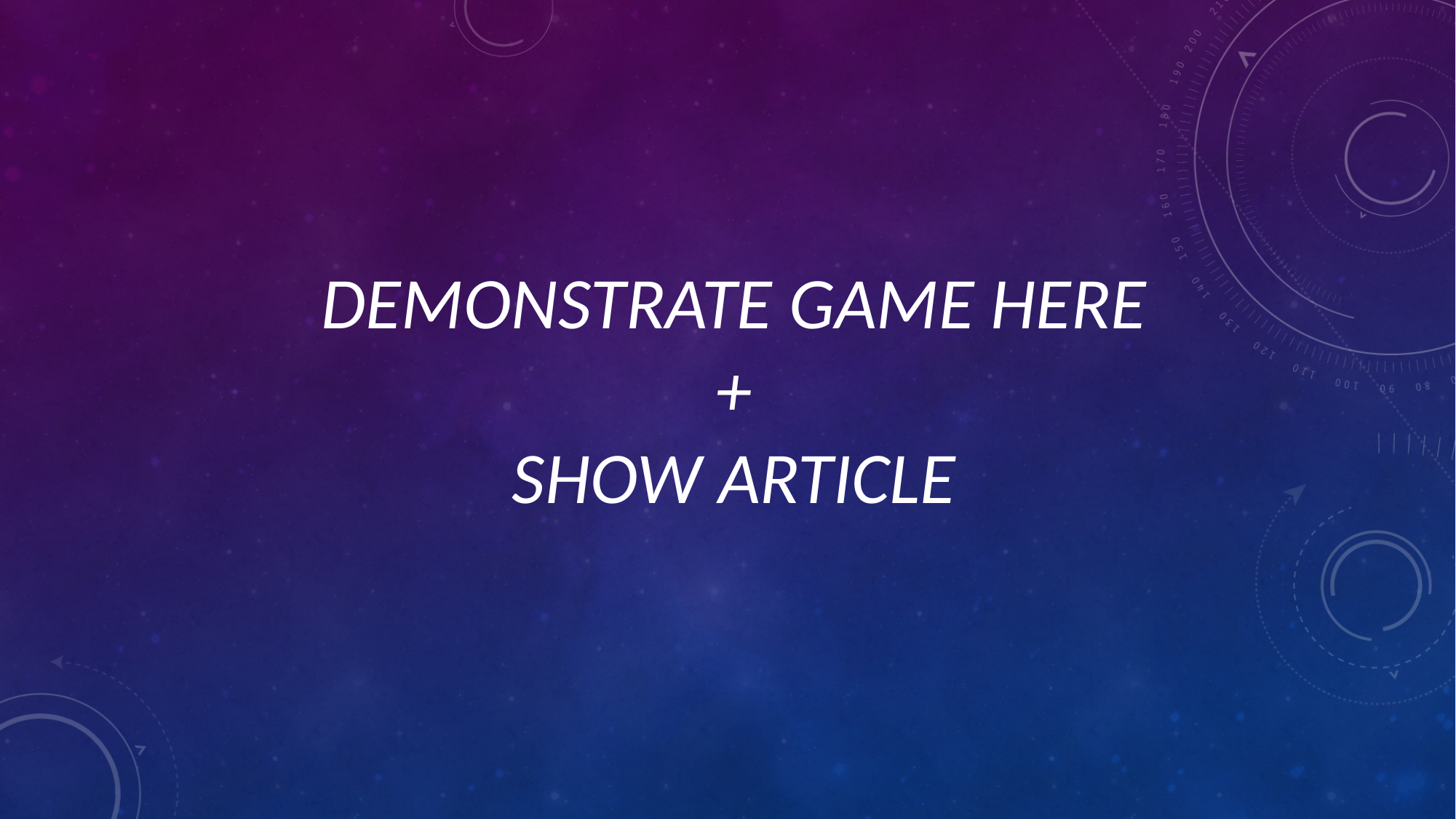

# Demonstrate Game Here + Show Article